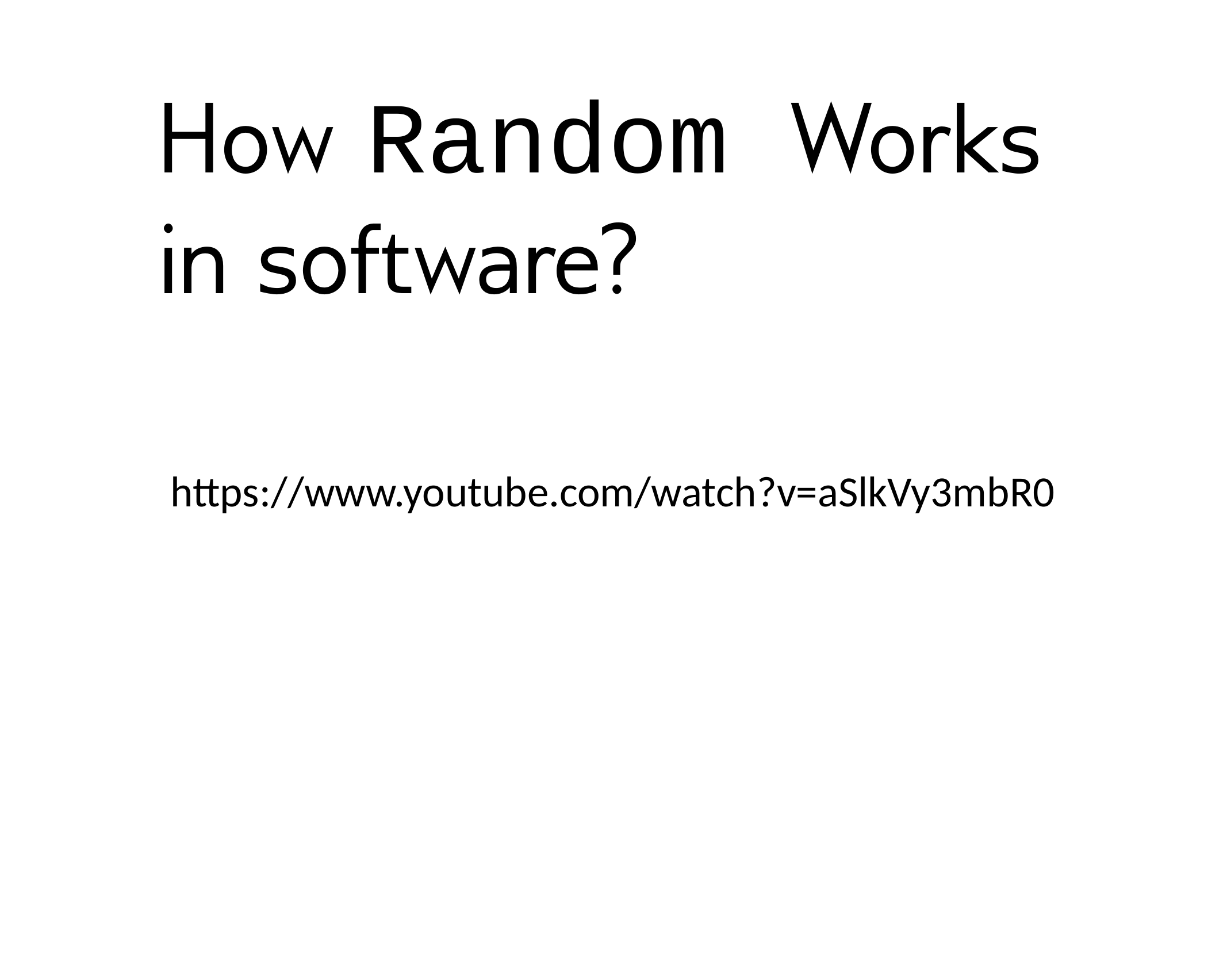

# How Random Works in software?
https://www.youtube.com/watch?v=aSlkVy3mbR0